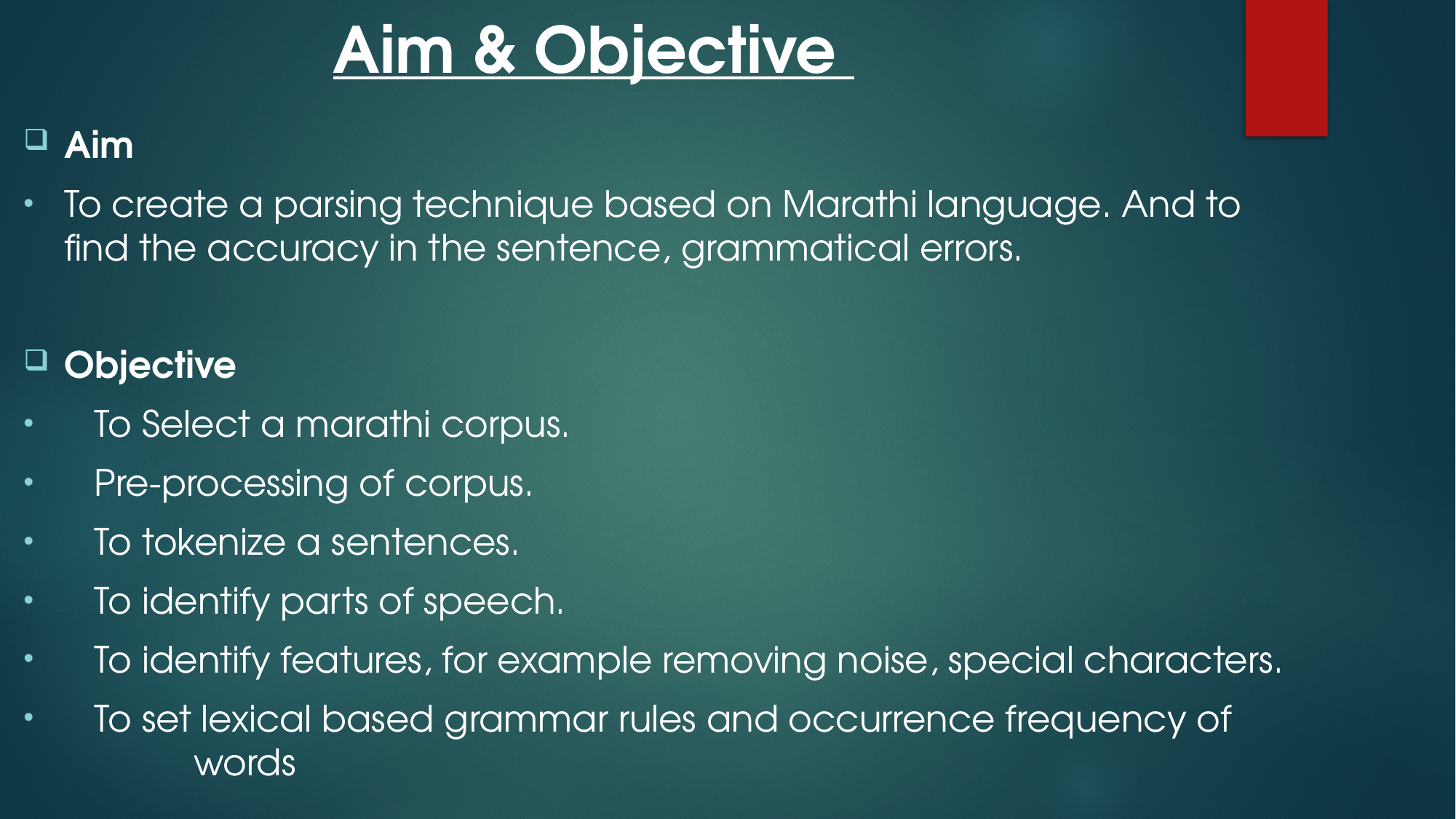

# Aim & Objective
Aim
To create a parsing technique based on Marathi language. And to find the accuracy in the sentence, grammatical errors.

Objective
   To Select a marathi corpus.
   Pre-processing of corpus.
   To tokenize a sentences.
   To identify parts of speech.
   To identify features, for example removing noise, special characters.
   To set lexical based grammar rules and occurrence frequency of   		  words